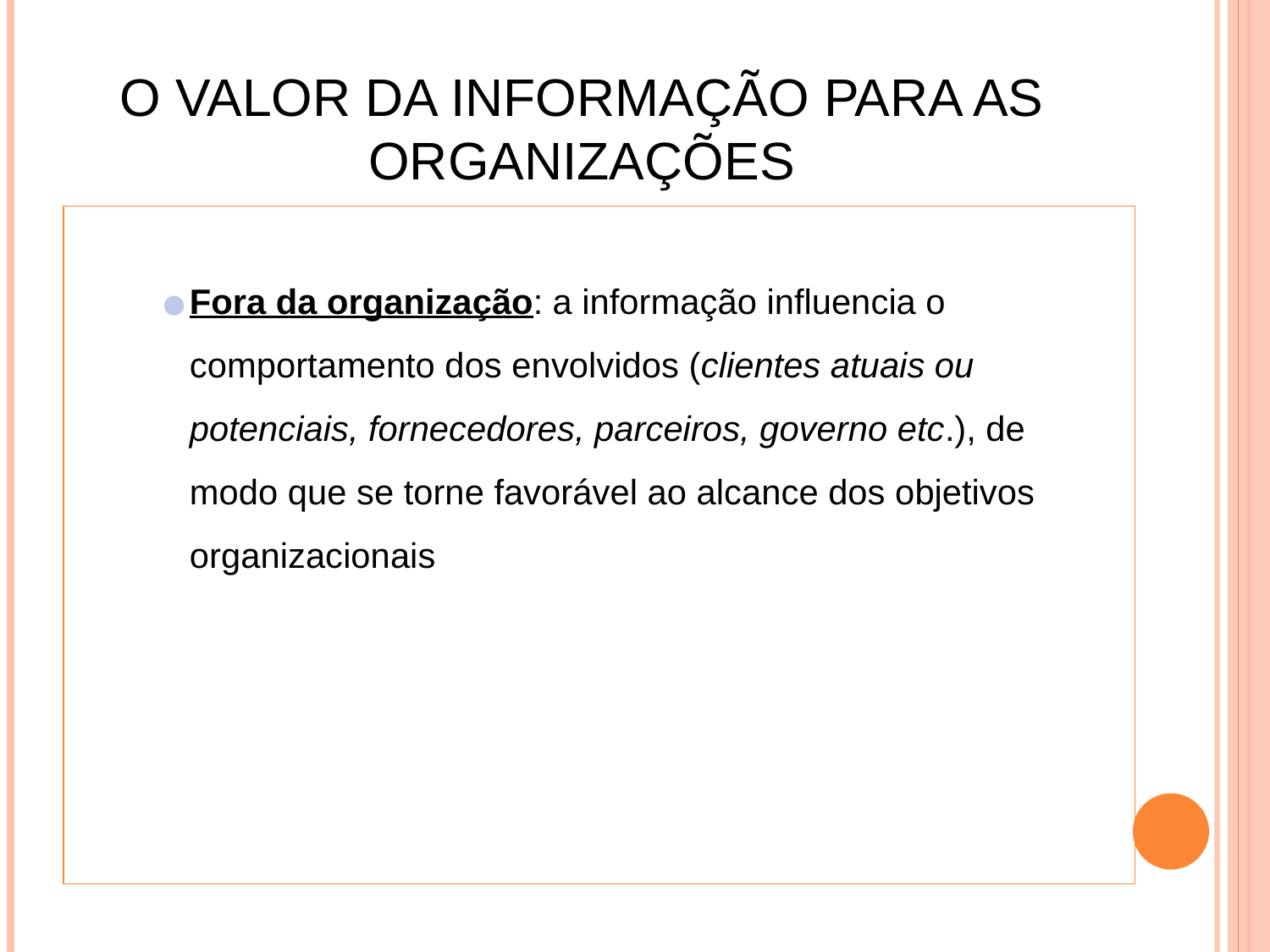

# O VALOR DA INFORMAÇÃO PARA AS ORGANIZAÇÕES

Fora da organização: a informação influencia o comportamento dos envolvidos (clientes atuais ou potenciais, fornecedores, parceiros, governo etc.), de modo que se torne favorável ao alcance dos objetivos organizacionais